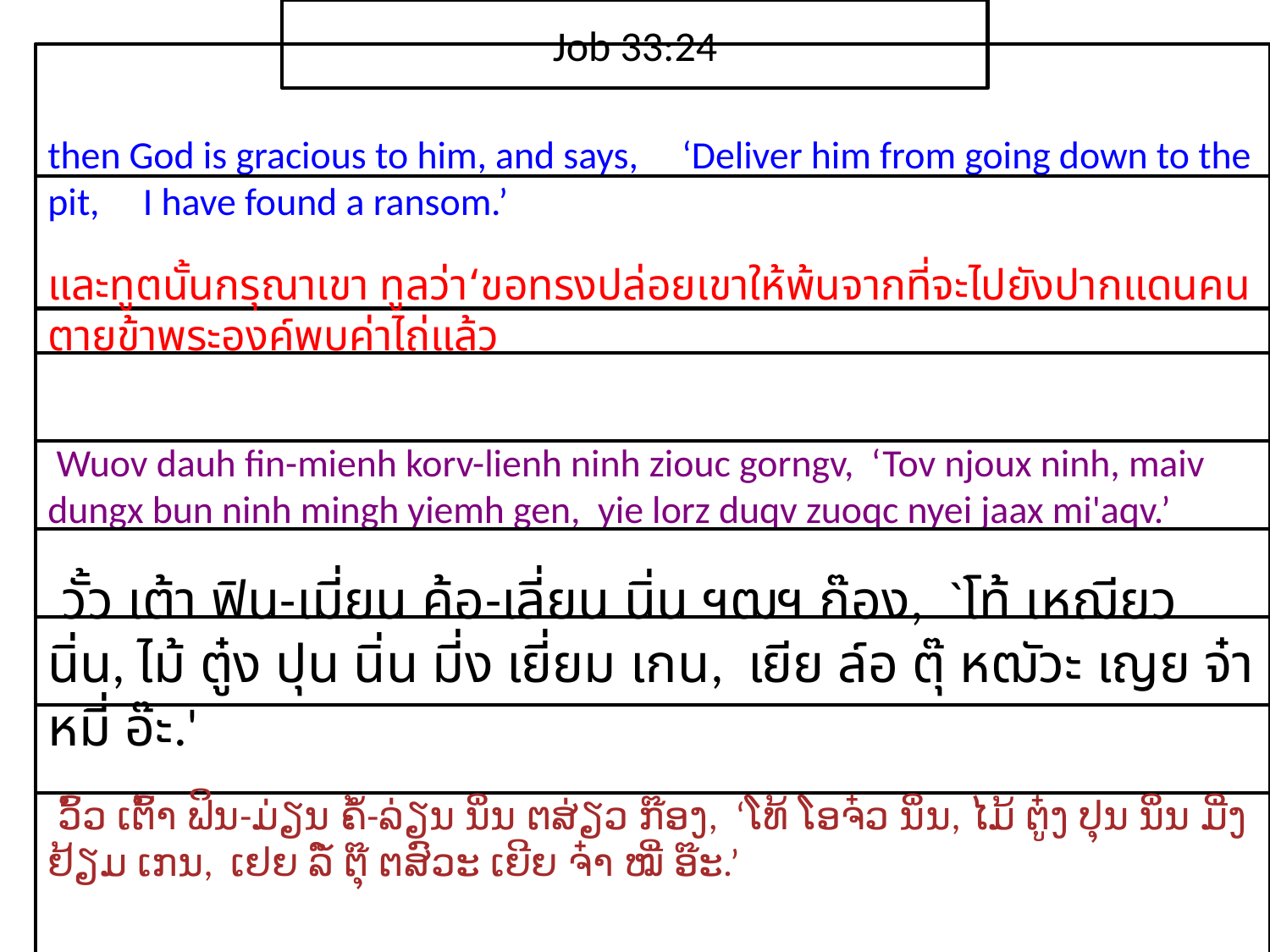

Job 33:24
then God is gracious to him, and says,     ‘Deliver him from going down to the pit,     I have found a ransom.’
และ​ทูต​นั้น​กรุณา​เขา ทูล​ว่า‘ขอ​ทรง​ปล่อย​เขา​ให้​พ้น​จาก​ที่​จะ​ไป​ยัง​ปาก​แดน​คน​ตายข้า​พระ​องค์​พบ​ค่า​ไถ่​แล้ว​
 Wuov dauh fin-mienh korv-lienh ninh ziouc gorngv,  ‘Tov njoux ninh, maiv dungx bun ninh mingh yiemh gen,  yie lorz duqv zuoqc nyei jaax mi'aqv.’
 วั้ว เต้า ฟิน-เมี่ยน ค้อ-เลี่ยน นิ่น ฯฒฯ ก๊อง,  `โท้ เหฌียว นิ่น, ไม้ ตู๋ง ปุน นิ่น มี่ง เยี่ยม เกน,  เยีย ล์อ ตุ๊ หฒัวะ เญย จ๋า หมี่ อ๊ะ.'
 ວົ້ວ ເຕົ້າ ຟິນ-ມ່ຽນ ຄໍ້-ລ່ຽນ ນິ່ນ ຕສ່ຽວ ກ໊ອງ,  ‘ໂທ້ ໂອຈ໋ວ ນິ່ນ, ໄມ້ ຕູ໋ງ ປຸນ ນິ່ນ ມີ່ງ ຢ້ຽມ ເກນ,  ເຢຍ ລໍ໌ ຕຸ໊ ຕສົວະ ເຍີຍ ຈ໋າ ໝີ່ ອ໊ະ.’